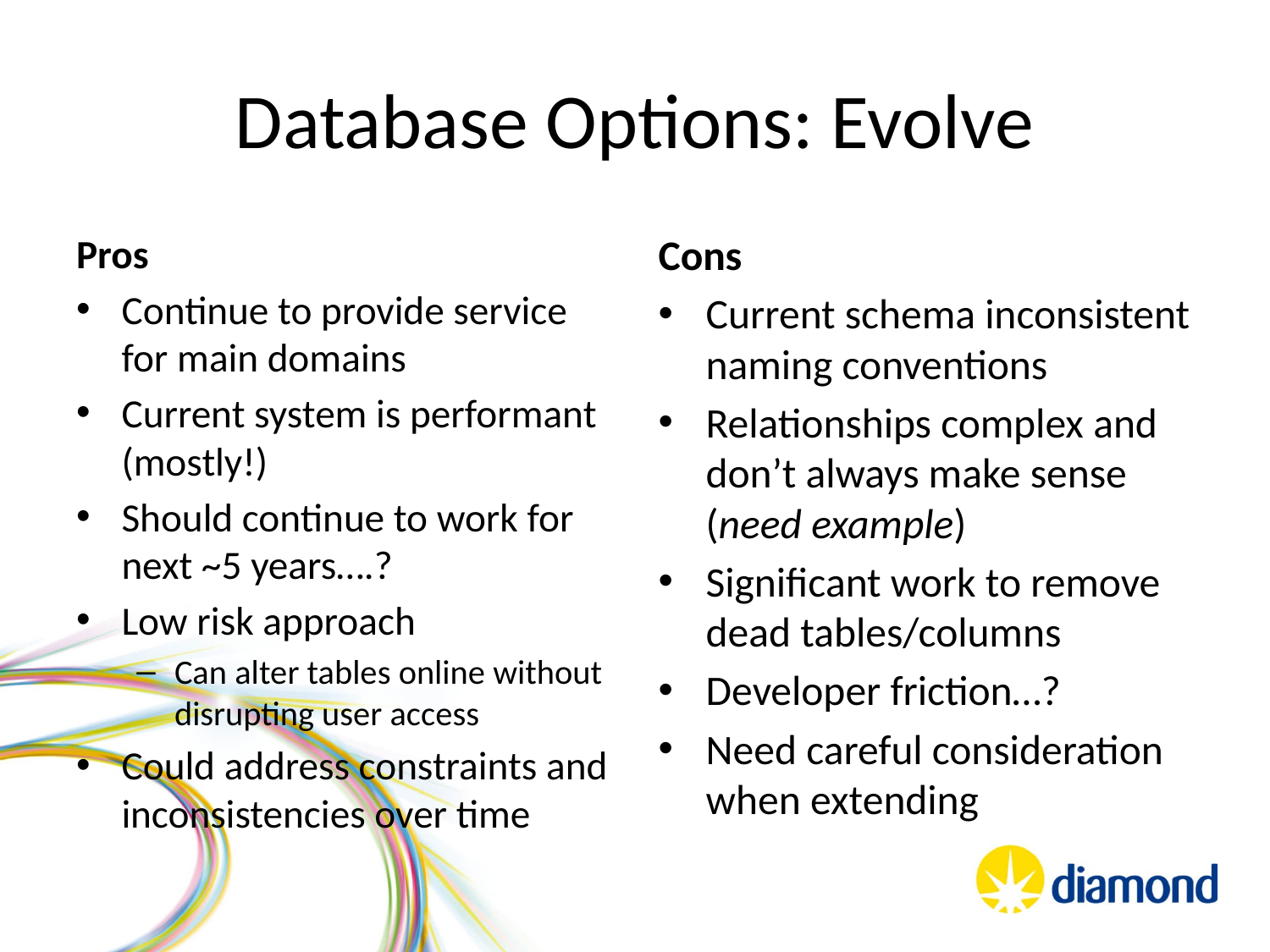

# Database Options: Evolve
Pros
Continue to provide service for main domains
Current system is performant (mostly!)
Should continue to work for next ~5 years….?
Low risk approach
Can alter tables online without disrupting user access
Could address constraints and inconsistencies over time
Cons
Current schema inconsistent naming conventions
Relationships complex and don’t always make sense (need example)
Significant work to remove dead tables/columns
Developer friction…?
Need careful consideration when extending